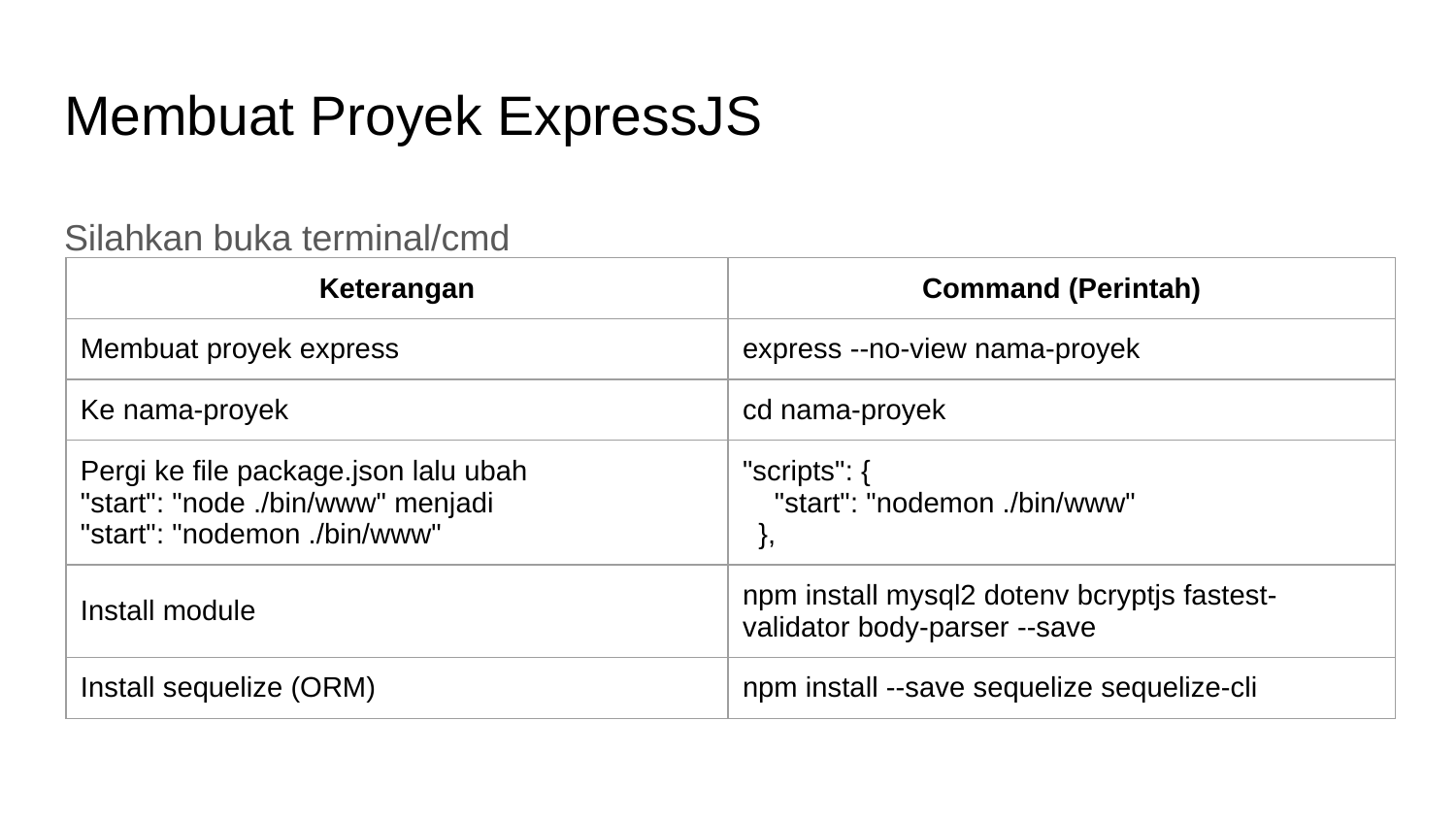

# Membuat Proyek ExpressJS
Silahkan buka terminal/cmd

| Keterangan | Command (Perintah) |
| --- | --- |
| Membuat proyek express | express --no-view nama-proyek |
| Ke nama-proyek | cd nama-proyek |
| Pergi ke file package.json lalu ubah "start": "node ./bin/www" menjadi "start": "nodemon ./bin/www" | "scripts": { "start": "nodemon ./bin/www" }, |
| Install module | npm install mysql2 dotenv bcryptjs fastest-validator body-parser --save |
| Install sequelize (ORM) | npm install --save sequelize sequelize-cli |